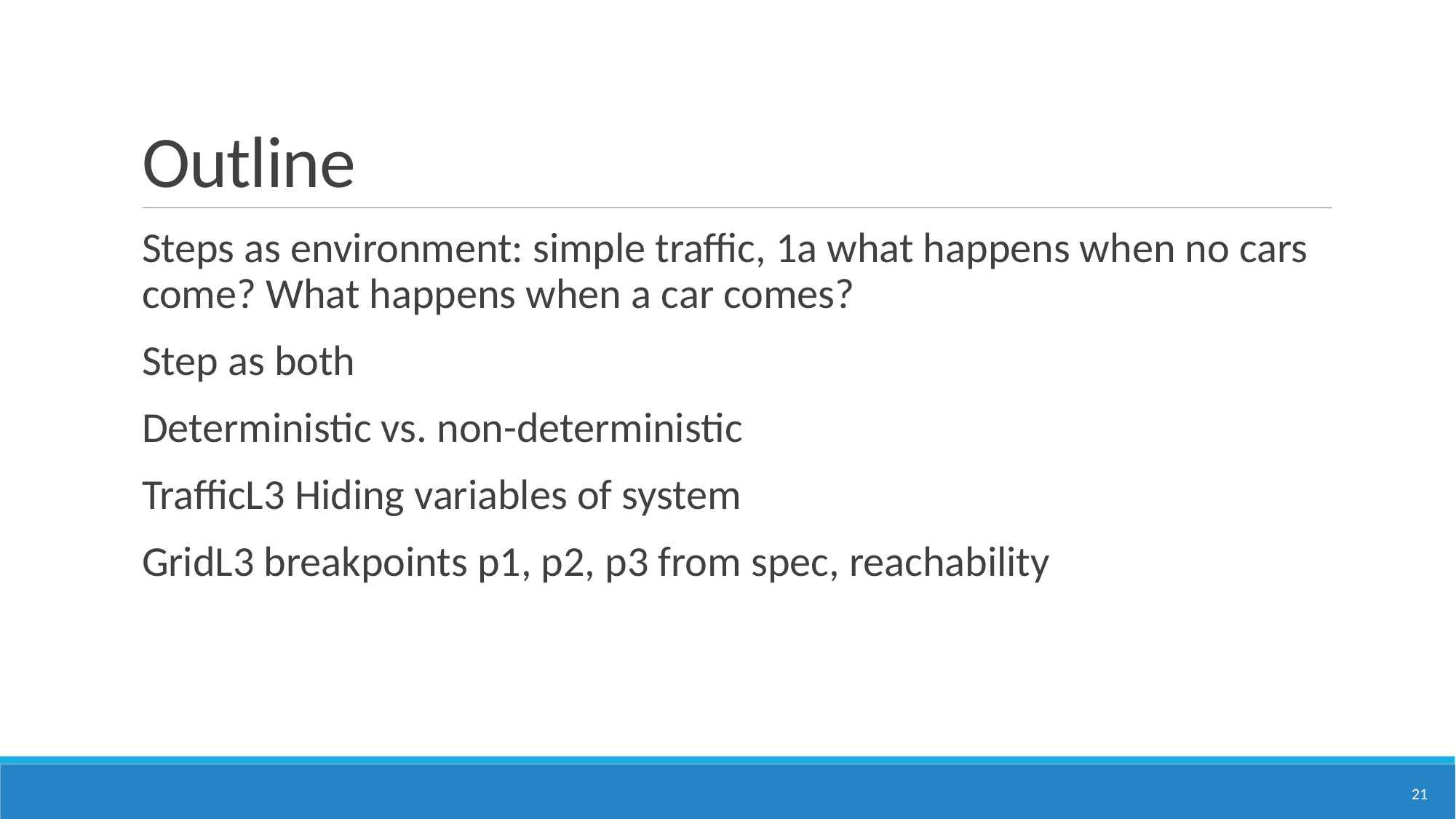

# Outline
Steps as environment: simple traffic, 1a what happens when no cars come? What happens when a car comes?
Step as both
Deterministic vs. non-deterministic
TrafficL3 Hiding variables of system
GridL3 breakpoints p1, p2, p3 from spec, reachability
21